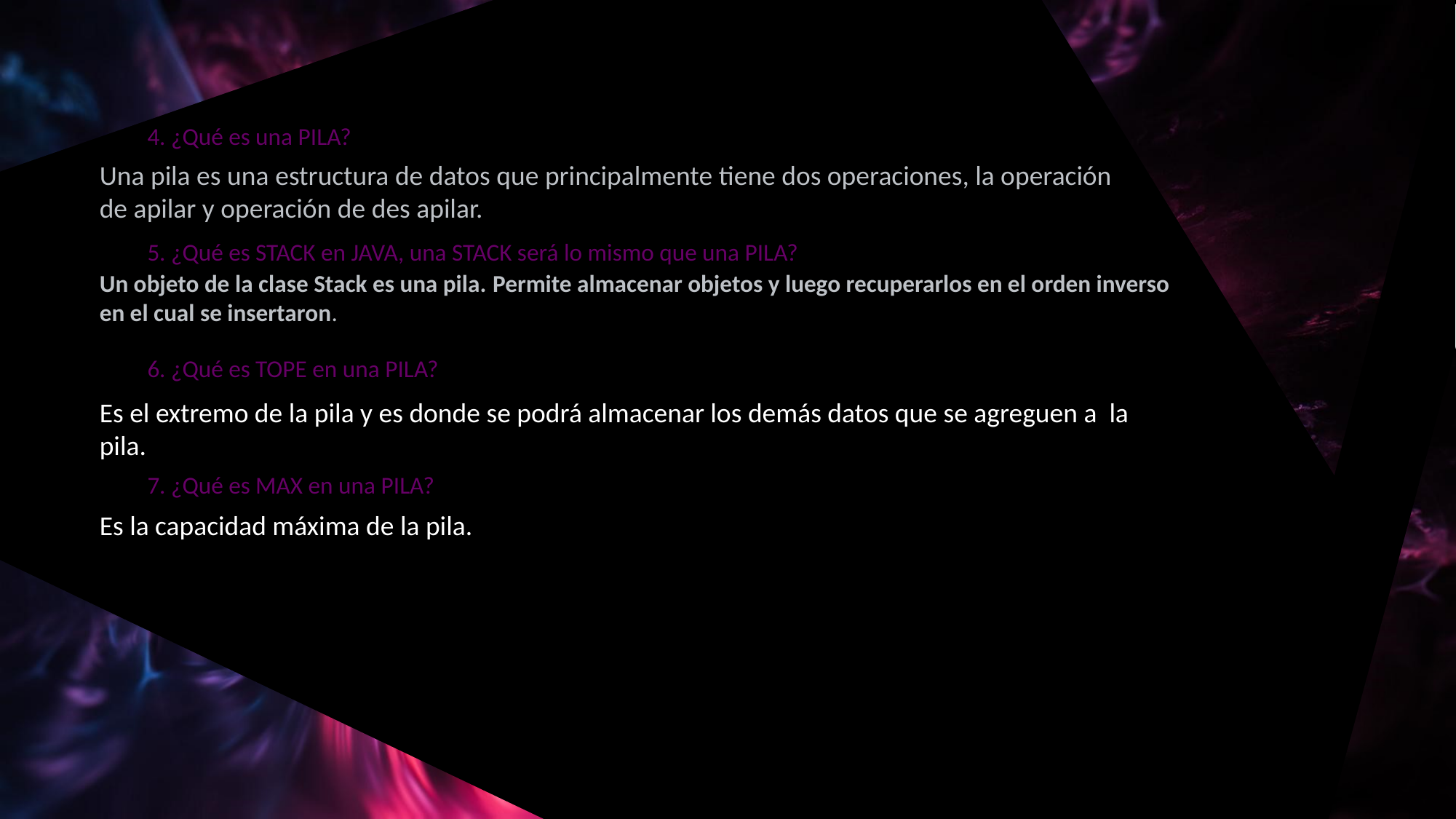

4. ¿Qué es una PILA?

5. ¿Qué es STACK en JAVA, una STACK será lo mismo que una PILA?

6. ¿Qué es TOPE en una PILA?

7. ¿Qué es MAX en una PILA?
Una pila es una estructura de datos que principalmente tiene dos operaciones, la operación de apilar y operación de des apilar.

Un objeto de la clase Stack es una pila. Permite almacenar objetos y luego recuperarlos en el orden inverso en el cual se insertaron.

Es el extremo de la pila y es donde se podrá almacenar los demás datos que se agreguen a  la pila.
Es la capacidad máxima de la pila.